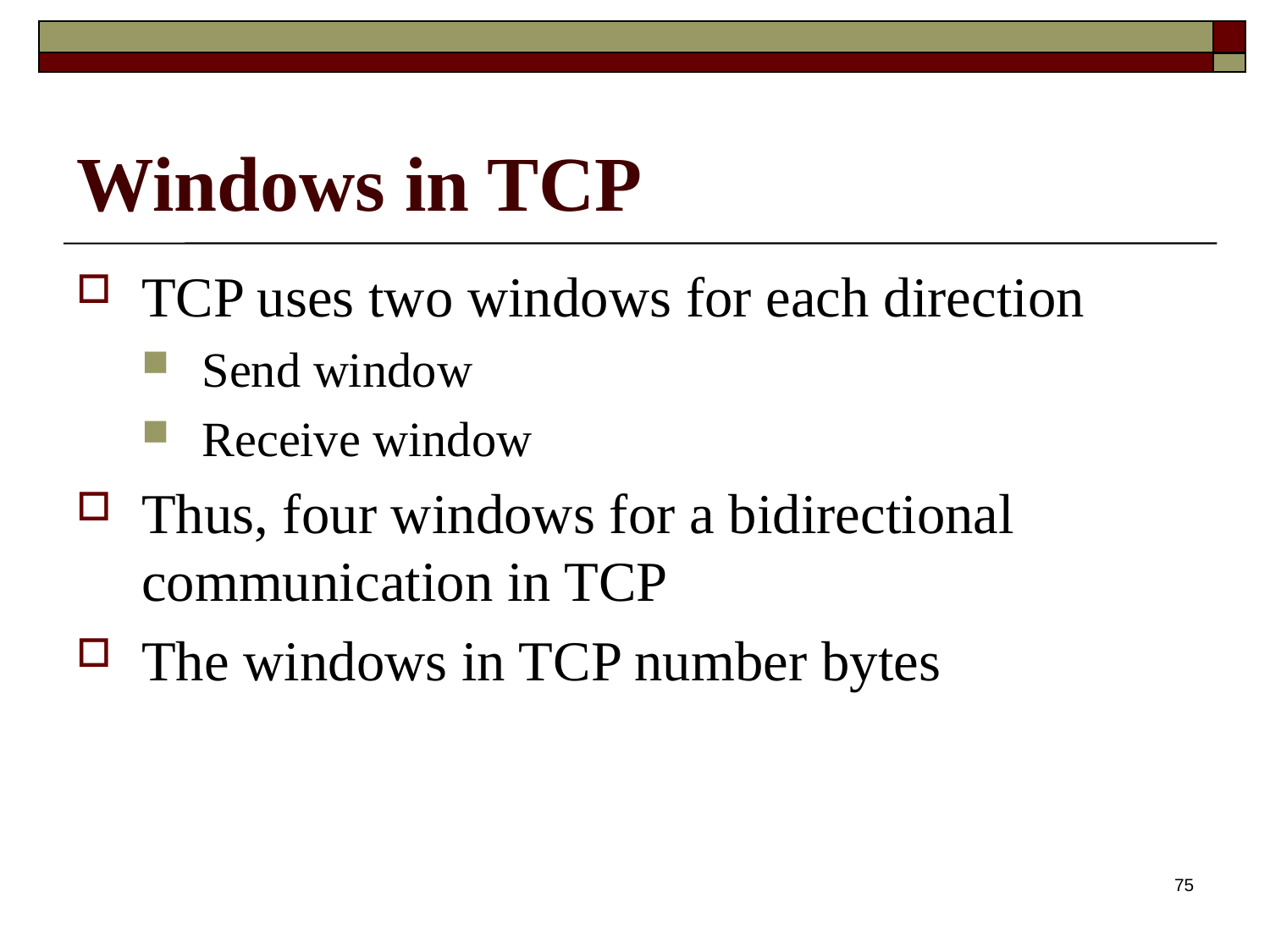

# Windows in TCP
TCP uses two windows for each direction
Send window
Receive window
Thus, four windows for a bidirectional communication in TCP
The windows in TCP number bytes

75